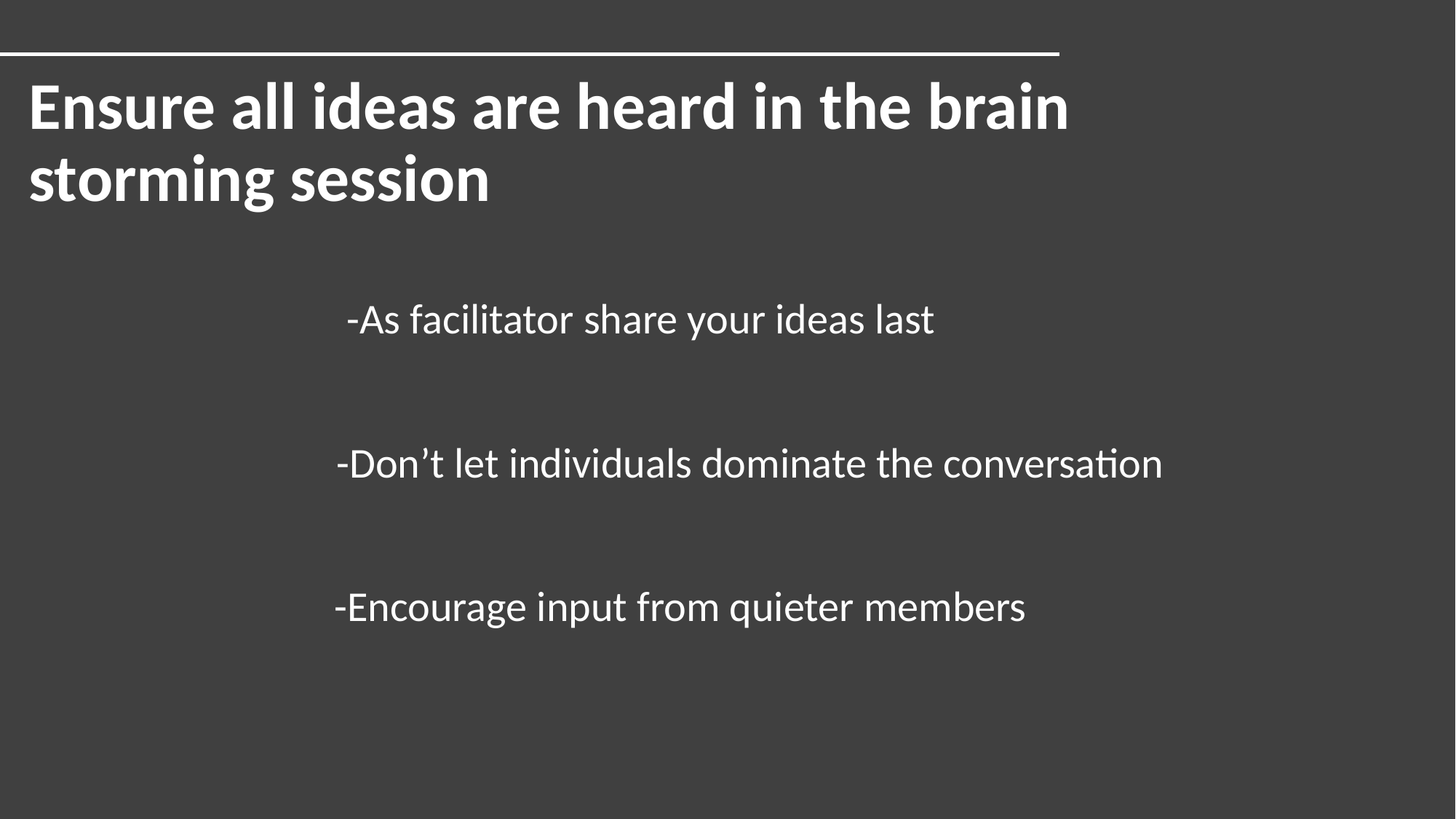

Ensure all ideas are heard in the brain storming session
-As facilitator share your ideas last
-Don’t let individuals dominate the conversation
-Encourage input from quieter members